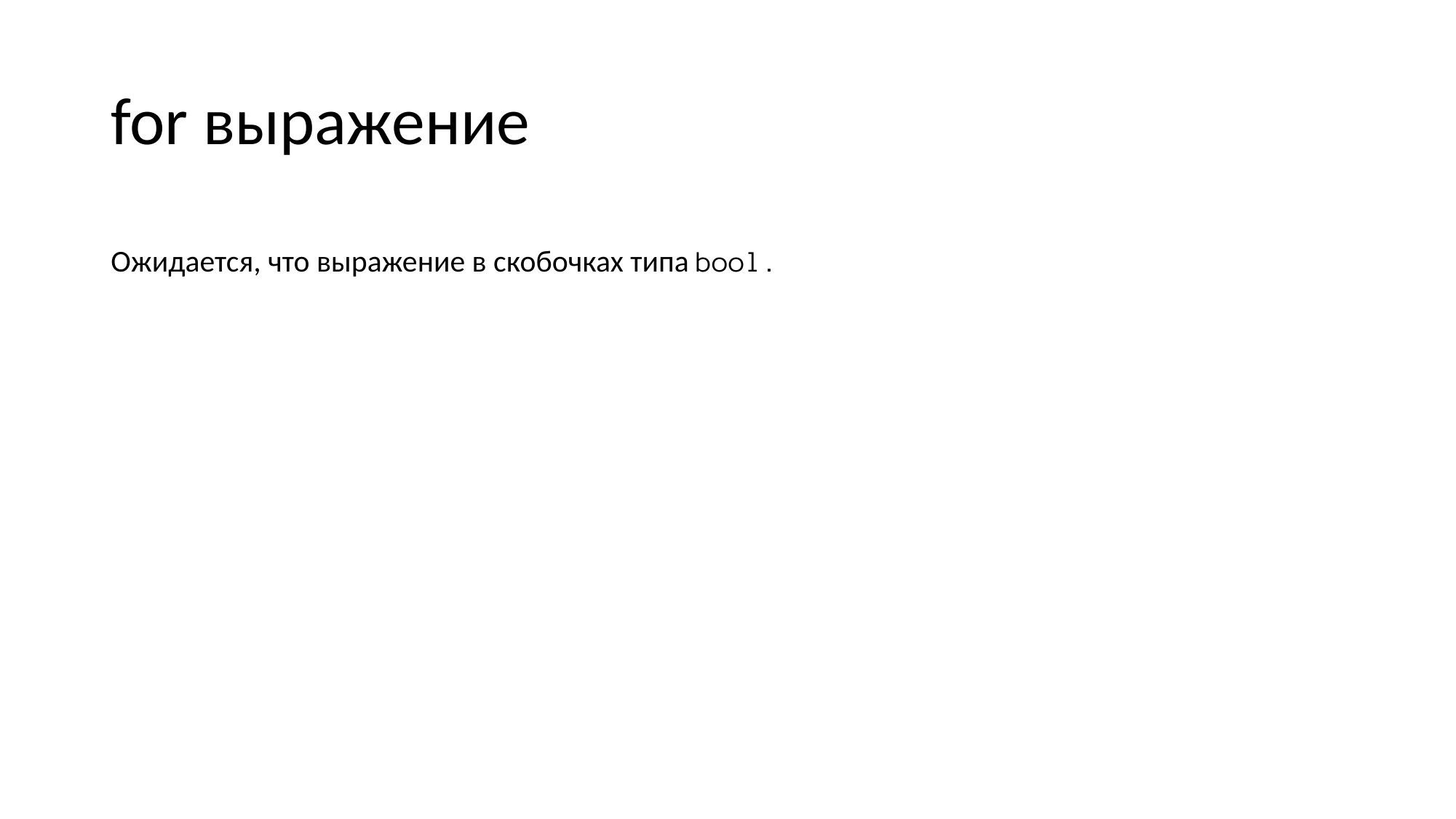

# for выражение
Ожидается, что выражение в скобочках типа bool.